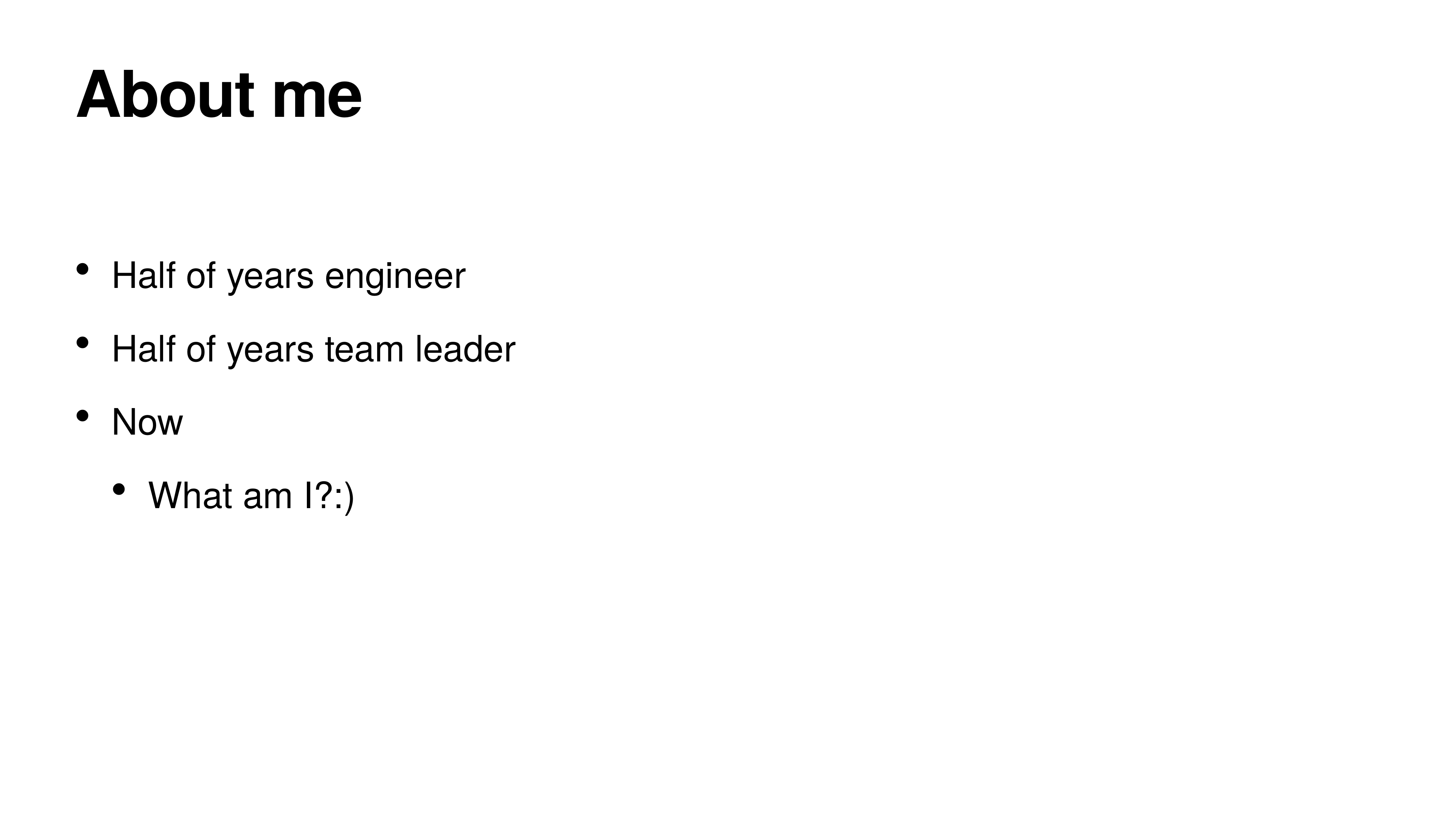

# About me
Half of years engineer
Half of years team leader
Now
What am I?:)